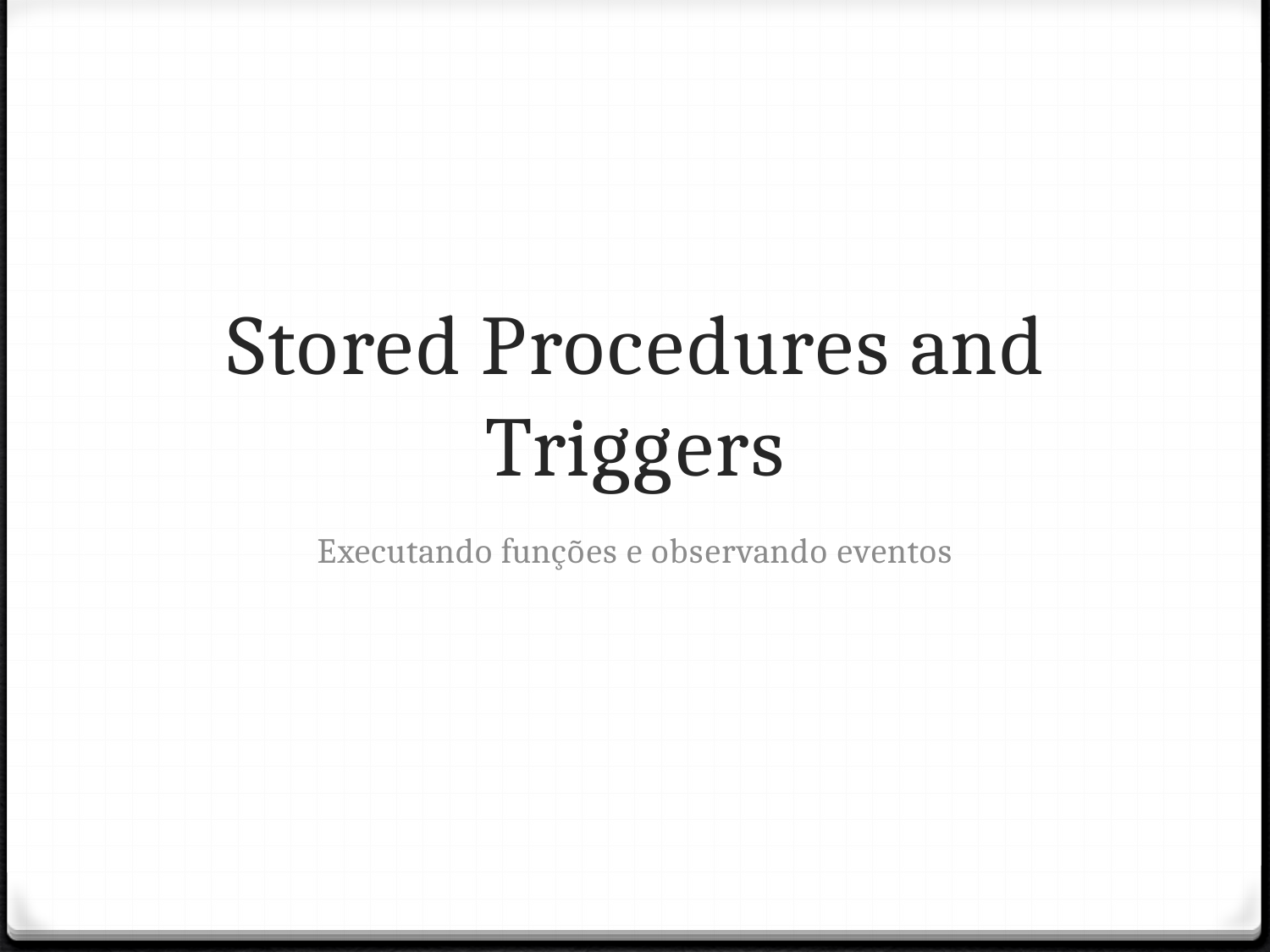

# Stored Procedures and Triggers
Executando funções e observando eventos